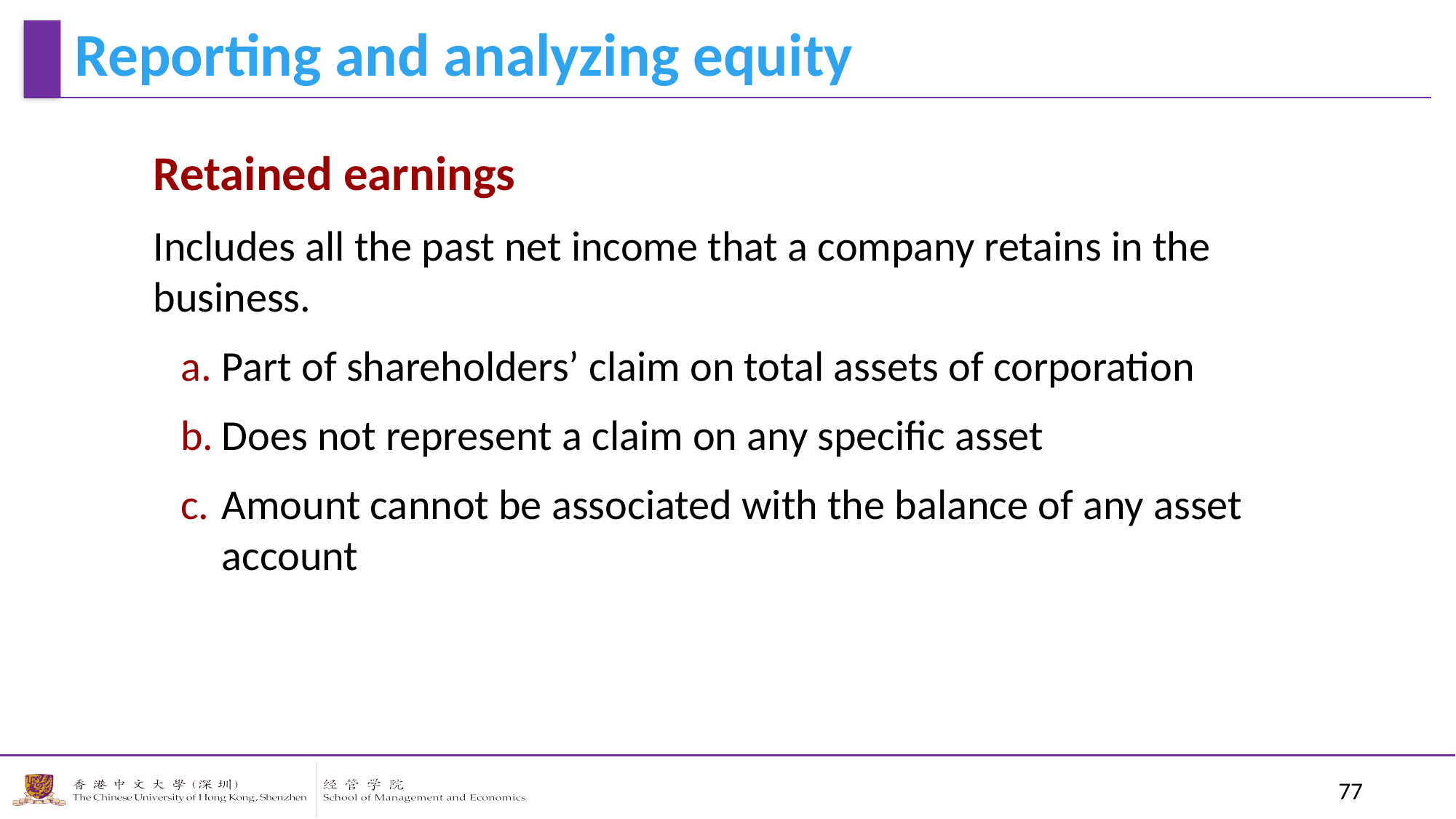

Reporting and analyzing equity
Retained earnings
Includes all the past net income that a company retains in the business.
Part of shareholders’ claim on total assets of corporation
Does not represent a claim on any specific asset
Amount cannot be associated with the balance of any asset account
77